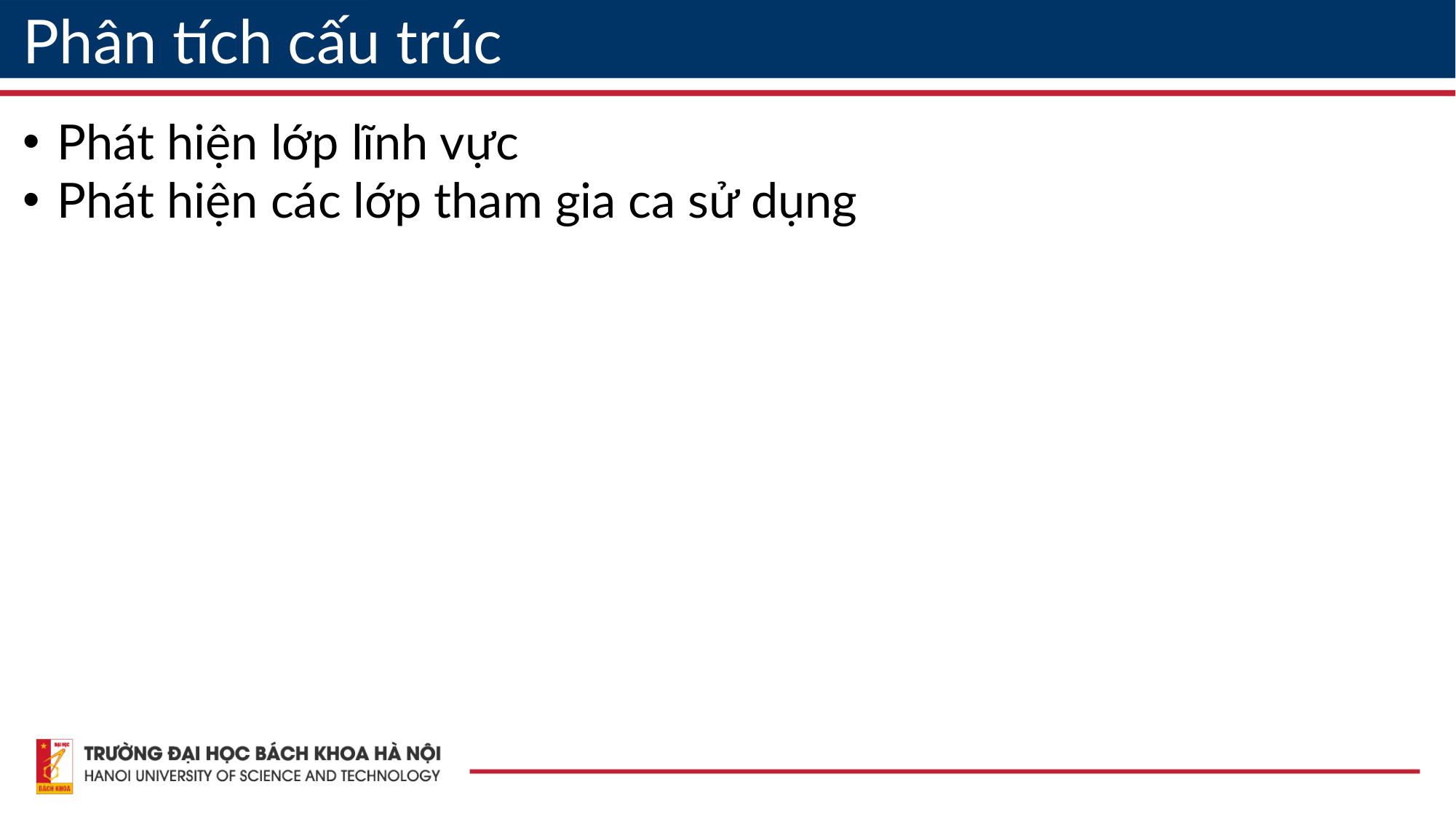

Phân tích cấu trúc
Phát hiện lớp lĩnh vực
Phát hiện các lớp tham gia ca sử dụng